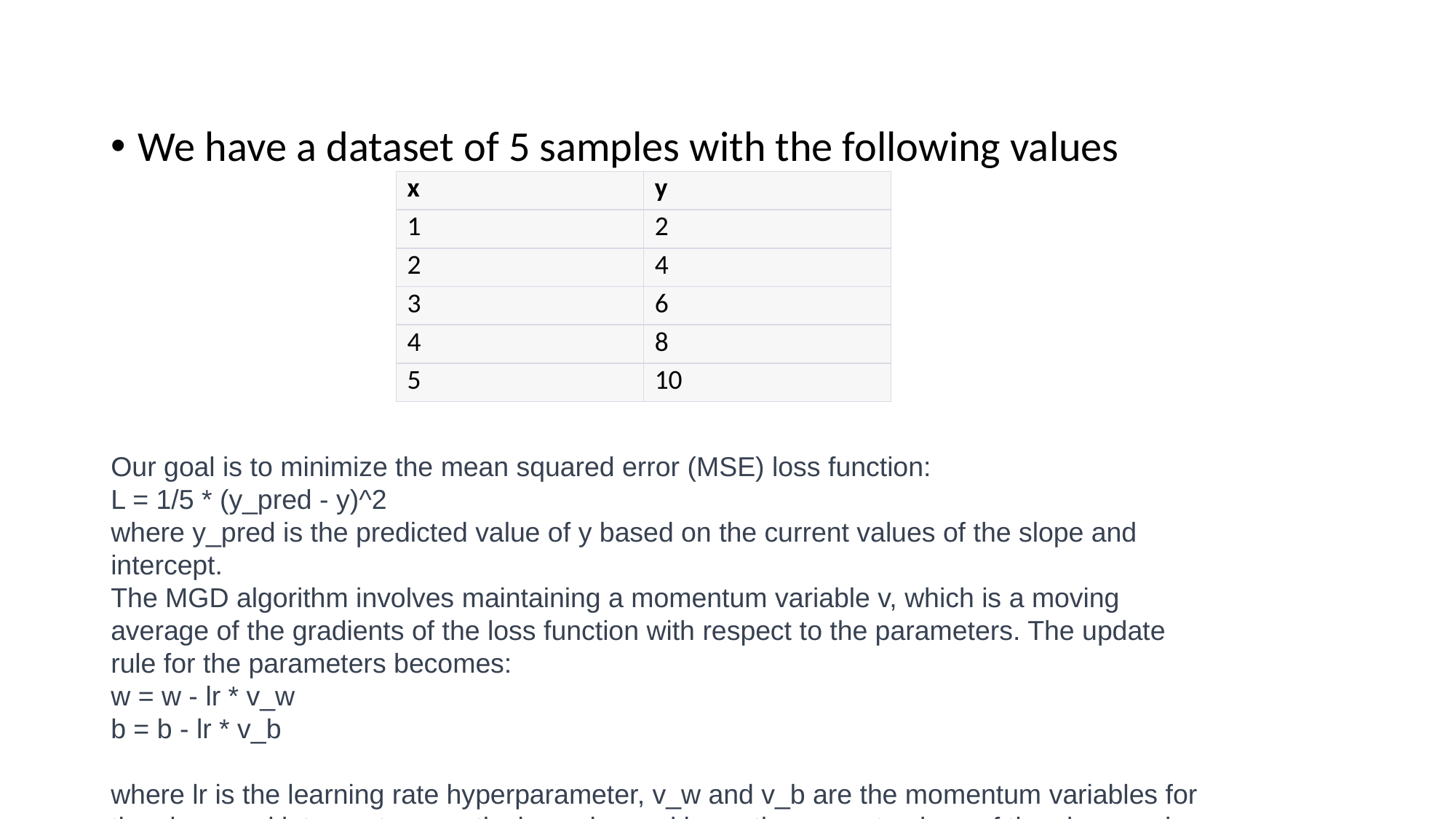

#
We have a dataset of 5 samples with the following values
| x | y |
| --- | --- |
| 1 | 2 |
| 2 | 4 |
| 3 | 6 |
| 4 | 8 |
| 5 | 10 |
Our goal is to minimize the mean squared error (MSE) loss function:
L = 1/5 * (y_pred - y)^2
where y_pred is the predicted value of y based on the current values of the slope and intercept.
The MGD algorithm involves maintaining a momentum variable v, which is a moving average of the gradients of the loss function with respect to the parameters. The update rule for the parameters becomes:
w = w - lr * v_w
b = b - lr * v_b

where lr is the learning rate hyperparameter, v_w and v_b are the momentum variables for the slope and intercept respectively, and w and b are the current values of the slope and intercept.